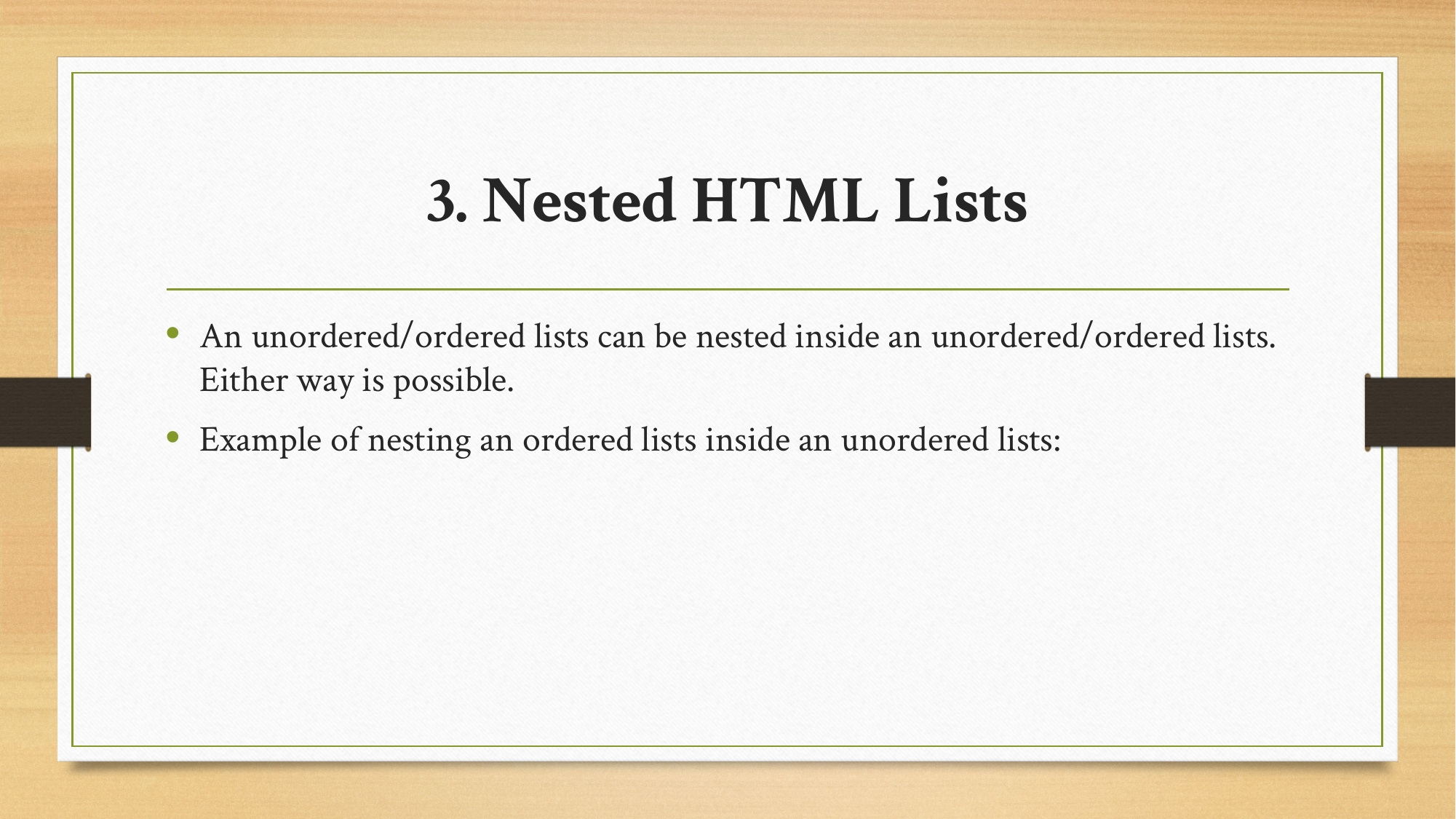

# 3. Nested HTML Lists
An unordered/ordered lists can be nested inside an unordered/ordered lists. Either way is possible.
Example of nesting an ordered lists inside an unordered lists: